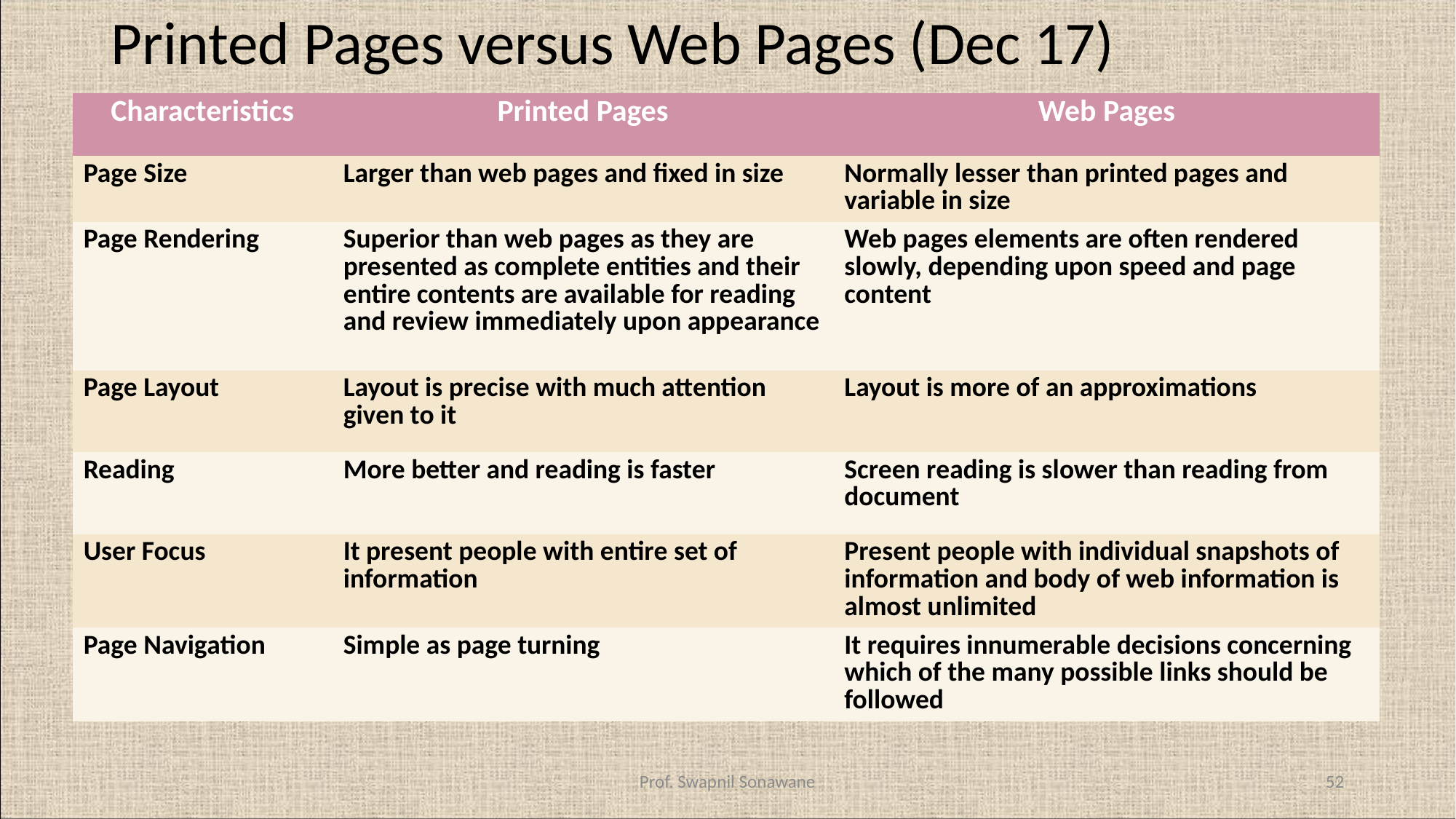

# Printed Pages versus Web Pages (Dec 17)
| Characteristics | Printed Pages | Web Pages |
| --- | --- | --- |
| Page Size | Larger than web pages and fixed in size | Normally lesser than printed pages and variable in size |
| Page Rendering | Superior than web pages as they are presented as complete entities and their entire contents are available for reading and review immediately upon appearance | Web pages elements are often rendered slowly, depending upon speed and page content |
| Page Layout | Layout is precise with much attention given to it | Layout is more of an approximations |
| Reading | More better and reading is faster | Screen reading is slower than reading from document |
| User Focus | It present people with entire set of information | Present people with individual snapshots of information and body of web information is almost unlimited |
| Page Navigation | Simple as page turning | It requires innumerable decisions concerning which of the many possible links should be followed |

Prof. Swapnil Sonawane
52